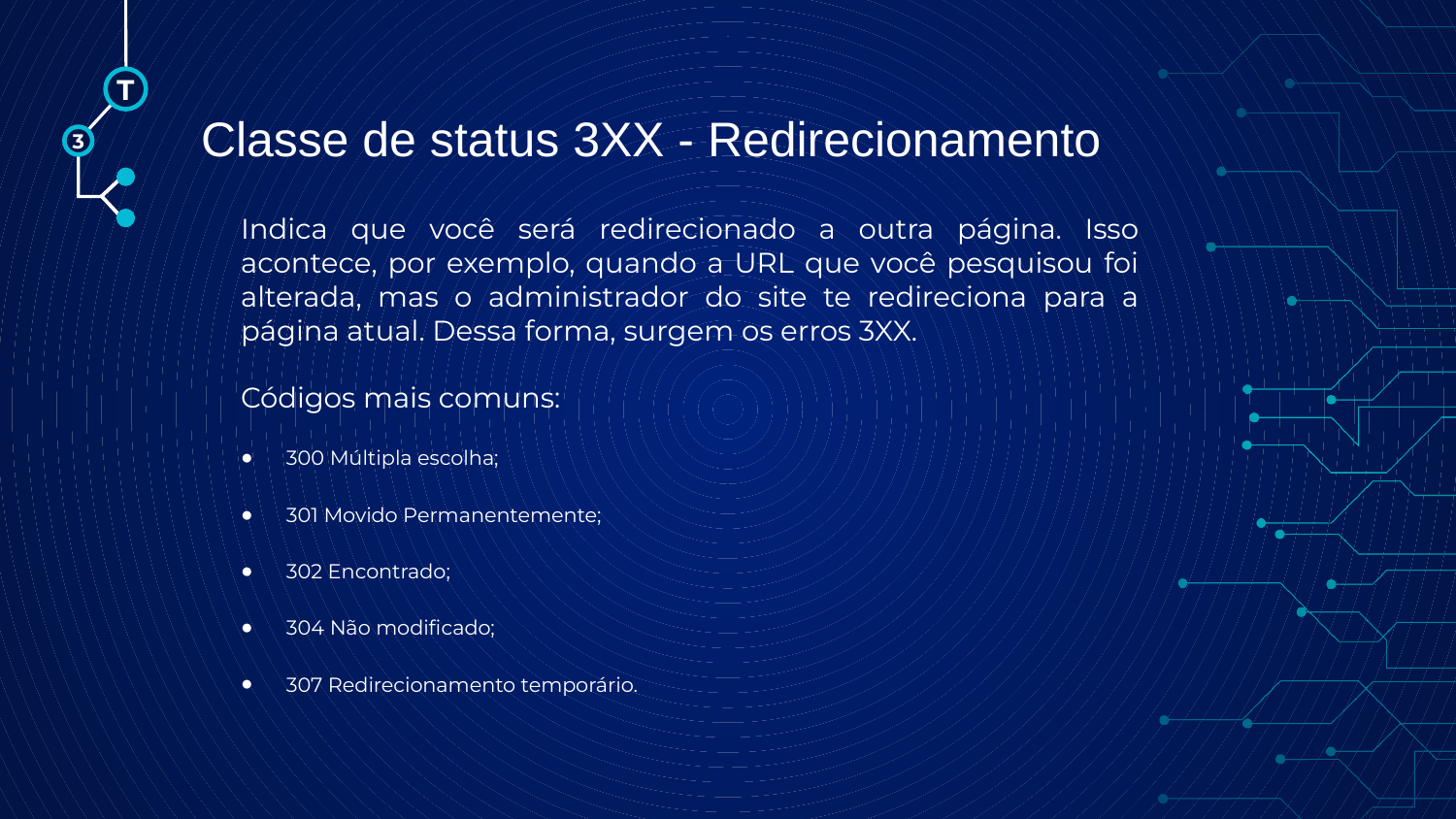

T
# Classe de status 3XX - Redirecionamento
3

Indica que você será redirecionado a outra página. Isso acontece, por exemplo, quando a URL que você pesquisou foi alterada, mas o administrador do site te redireciona para a página atual. Dessa forma, surgem os erros 3XX.
Códigos mais comuns:
300 Múltipla escolha;
301 Movido Permanentemente;
302 Encontrado;
304 Não modificado;
307 Redirecionamento temporário.